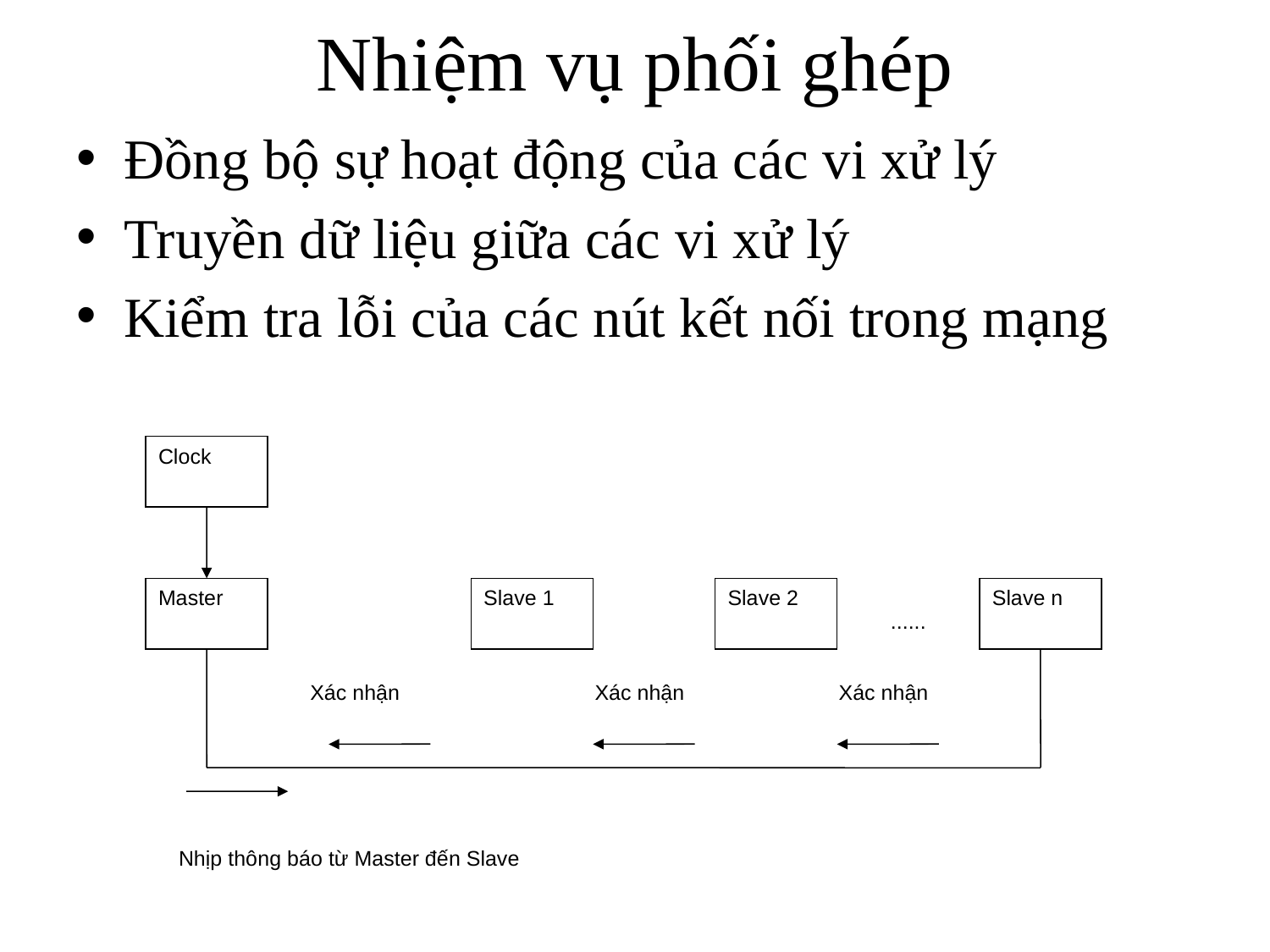

# Nhiệm vụ phối ghép
Đồng bộ sự hoạt động của các vi xử lý
Truyền dữ liệu giữa các vi xử lý
Kiểm tra lỗi của các nút kết nối trong mạng

Clock

Master
Slave 1
Slave 2
Slave n
......

     Xác nhận
     Xác nhận
     Xác nhận

Nhịp thông báo từ Master đến Slave